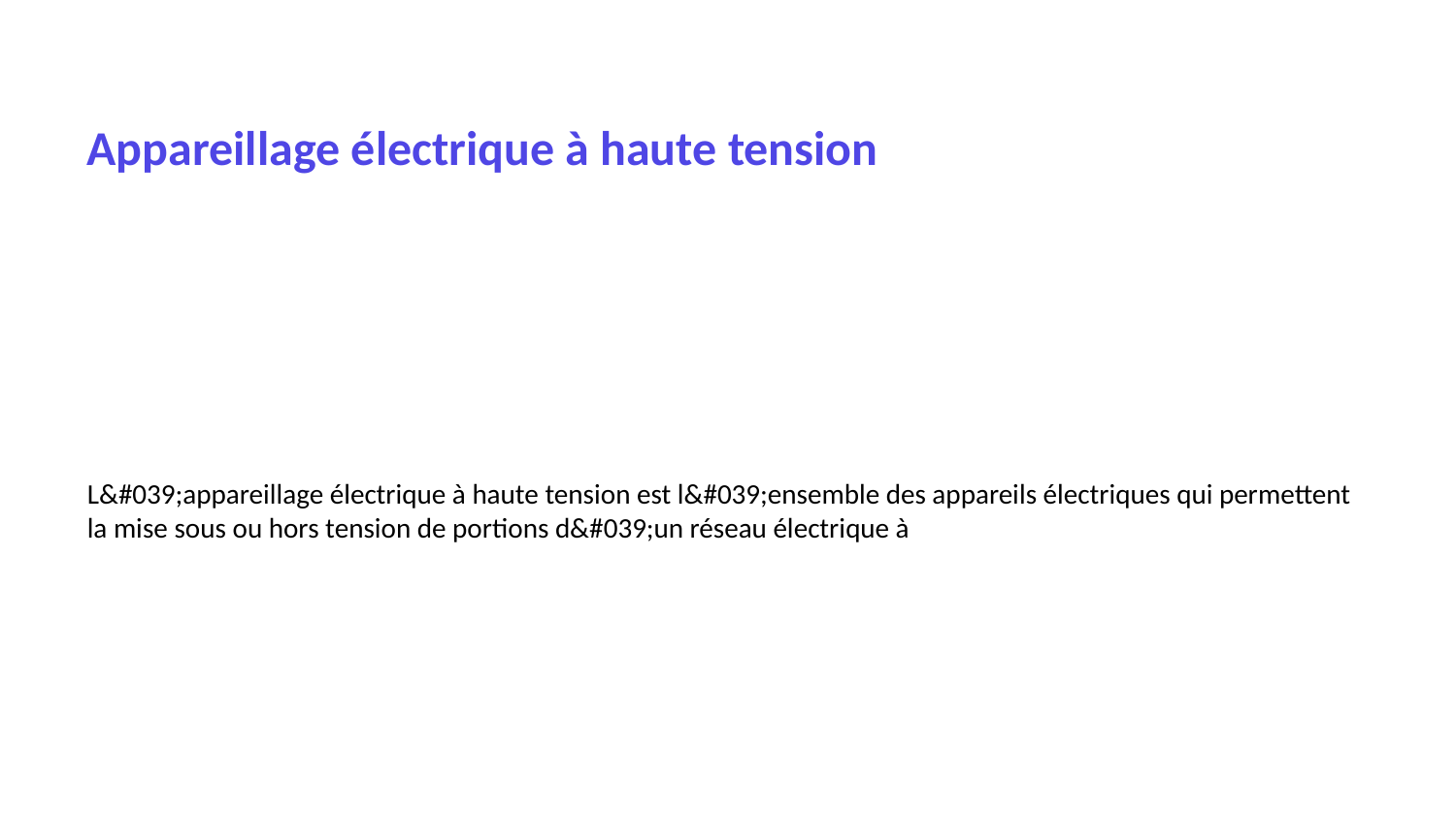

Appareillage électrique à haute tension
L&#039;appareillage électrique à haute tension est l&#039;ensemble des appareils électriques qui permettent la mise sous ou hors tension de portions d&#039;un réseau électrique à
Source: Wikipedia